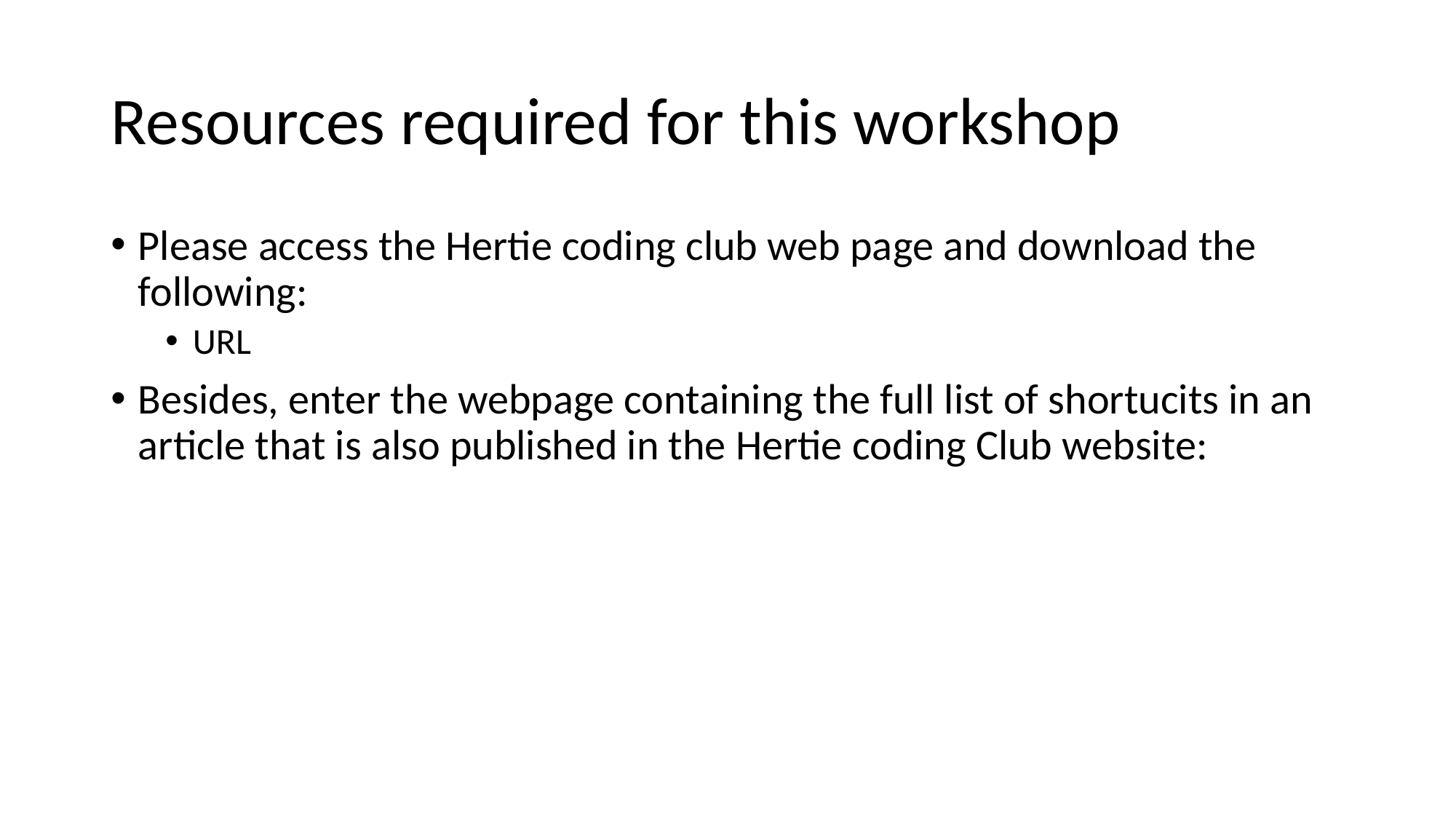

# Resources required for this workshop
Please access the Hertie coding club web page and download the following:
URL
Besides, enter the webpage containing the full list of shortucits in an article that is also published in the Hertie coding Club website: